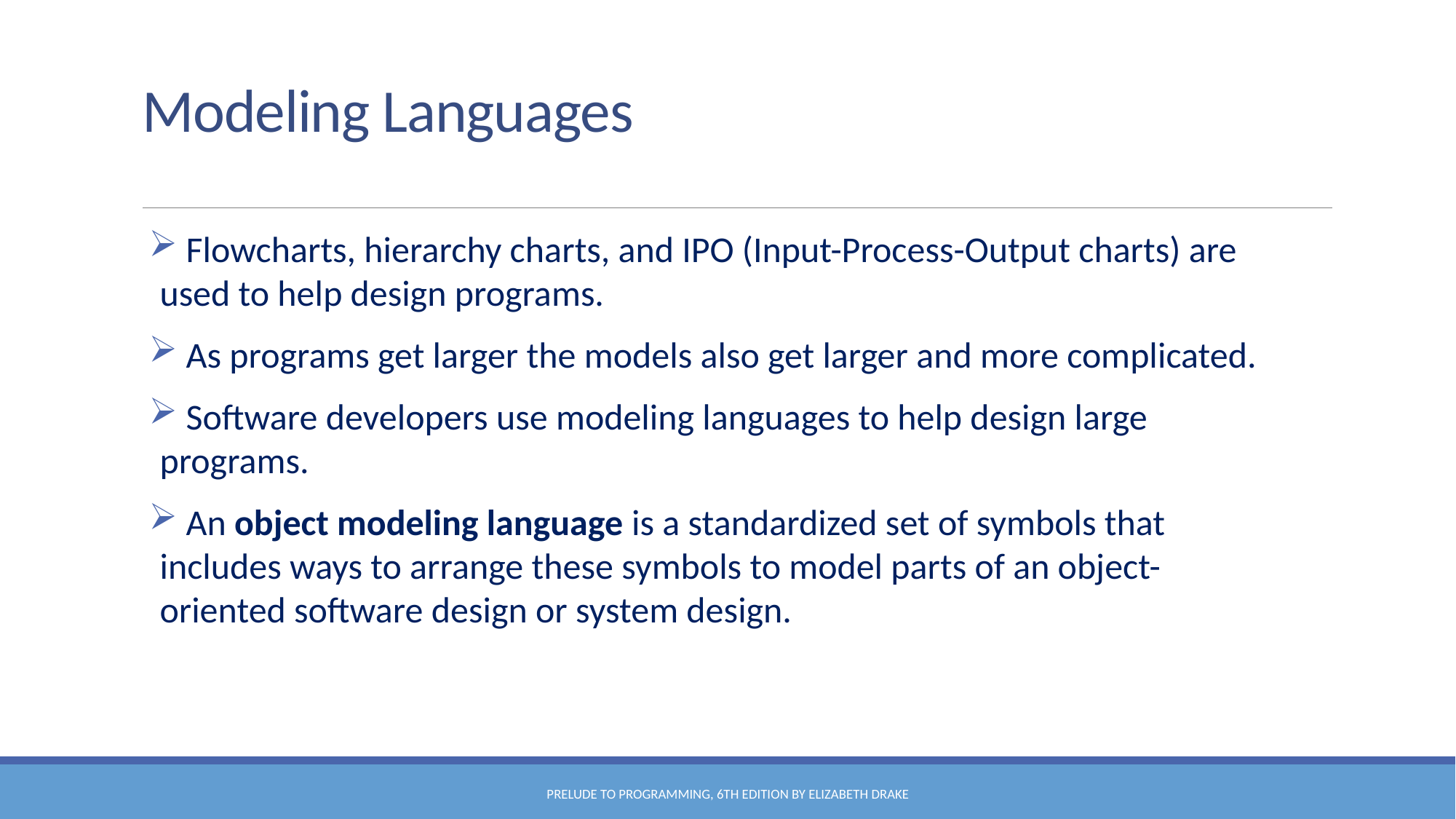

# Modeling Languages
 Flowcharts, hierarchy charts, and IPO (Input-Process-Output charts) are used to help design programs.
 As programs get larger the models also get larger and more complicated.
 Software developers use modeling languages to help design large programs.
 An object modeling language is a standardized set of symbols that includes ways to arrange these symbols to model parts of an object-oriented software design or system design.

Prelude to Programming, 6th edition by Elizabeth Drake